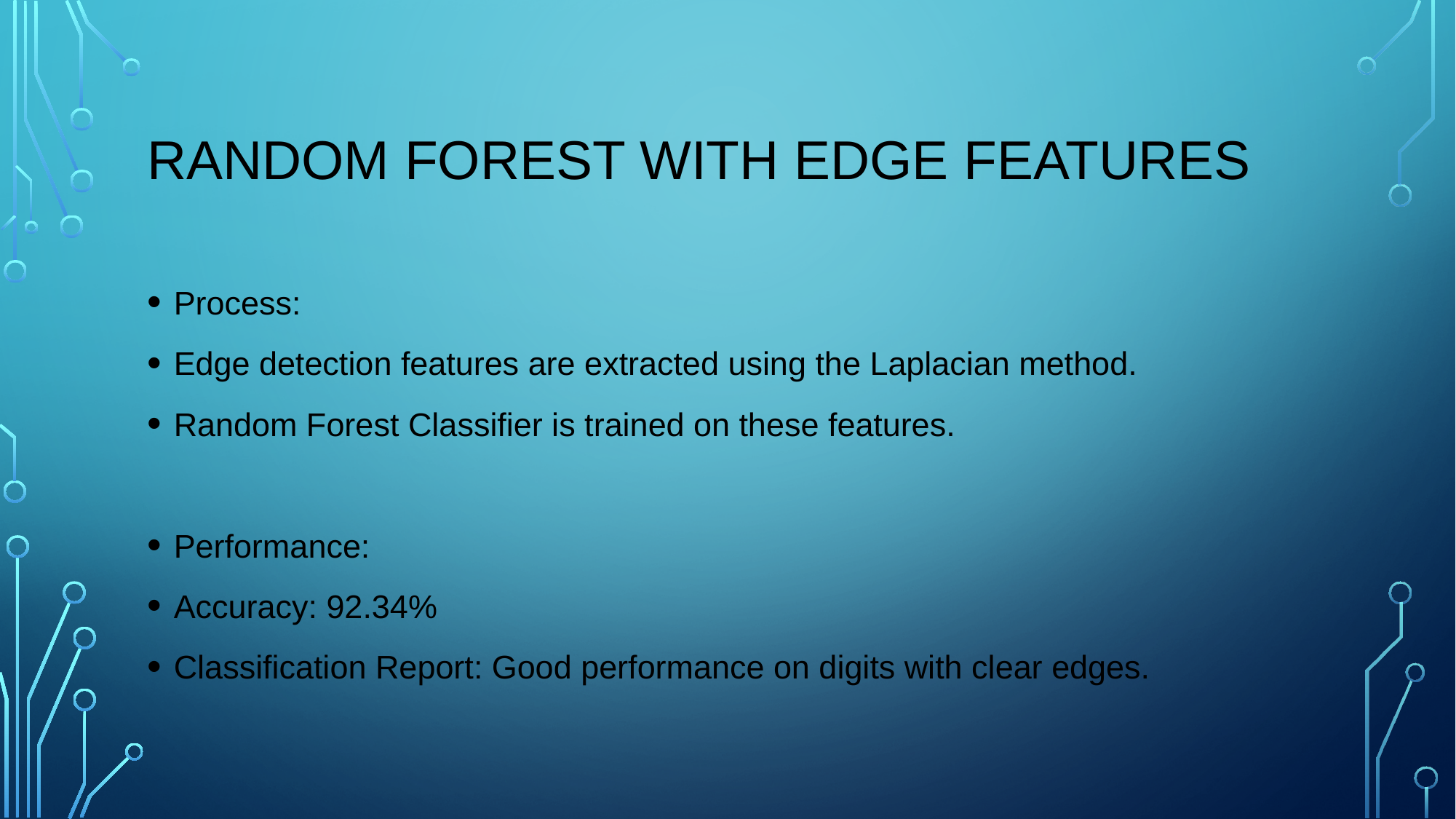

# Random Forest with Edge Features
Process:
Edge detection features are extracted using the Laplacian method.
Random Forest Classifier is trained on these features.

Performance:
Accuracy: 92.34%
Classification Report: Good performance on digits with clear edges.